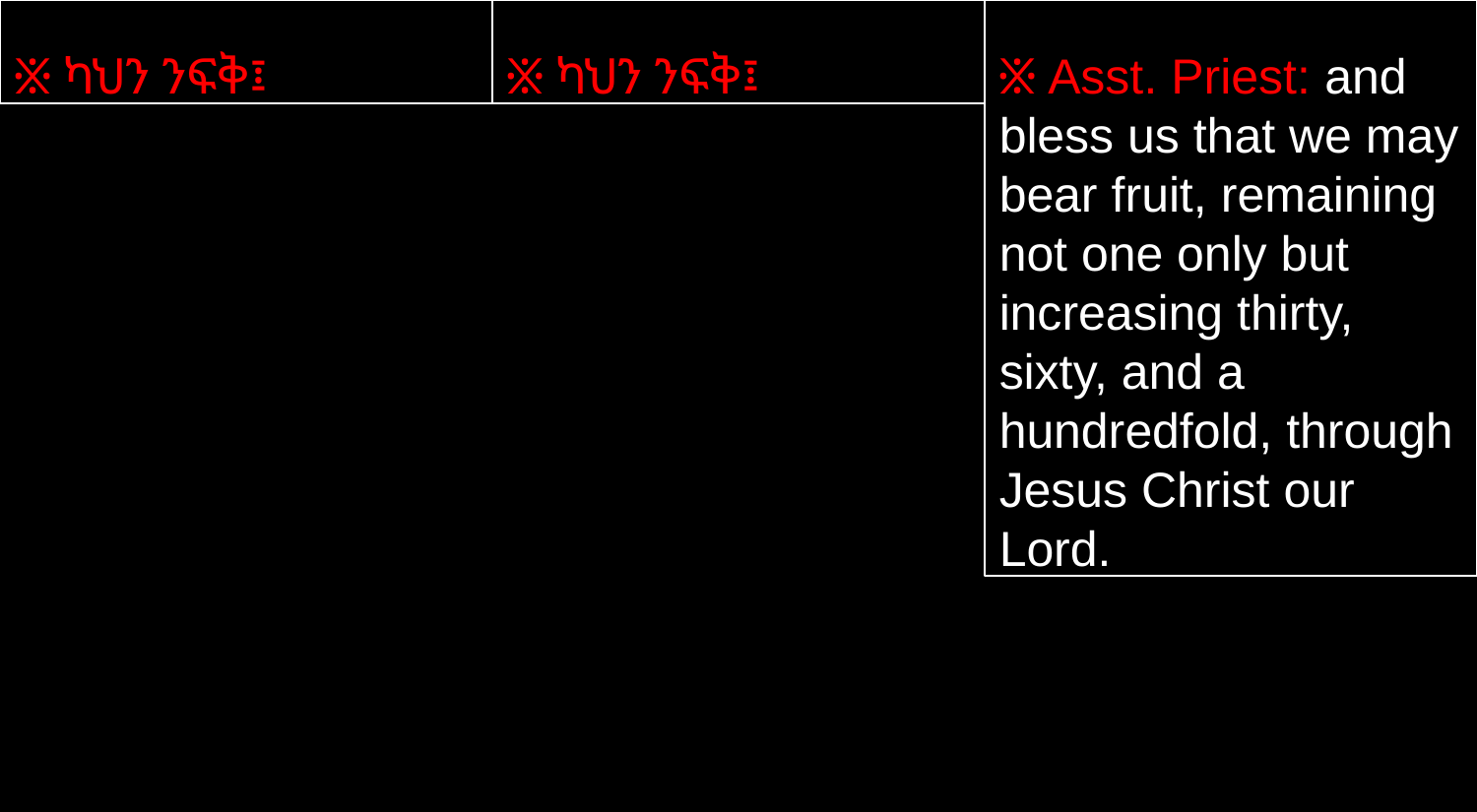

፠ ካህን ንፍቅ፤

፠ ካህን ንፍቅ፤

፠ Asst. Priest: and bless us that we may bear fruit, remaining not one only but increasing thirty, sixty, and a hundredfold, through Jesus Christ our Lord.